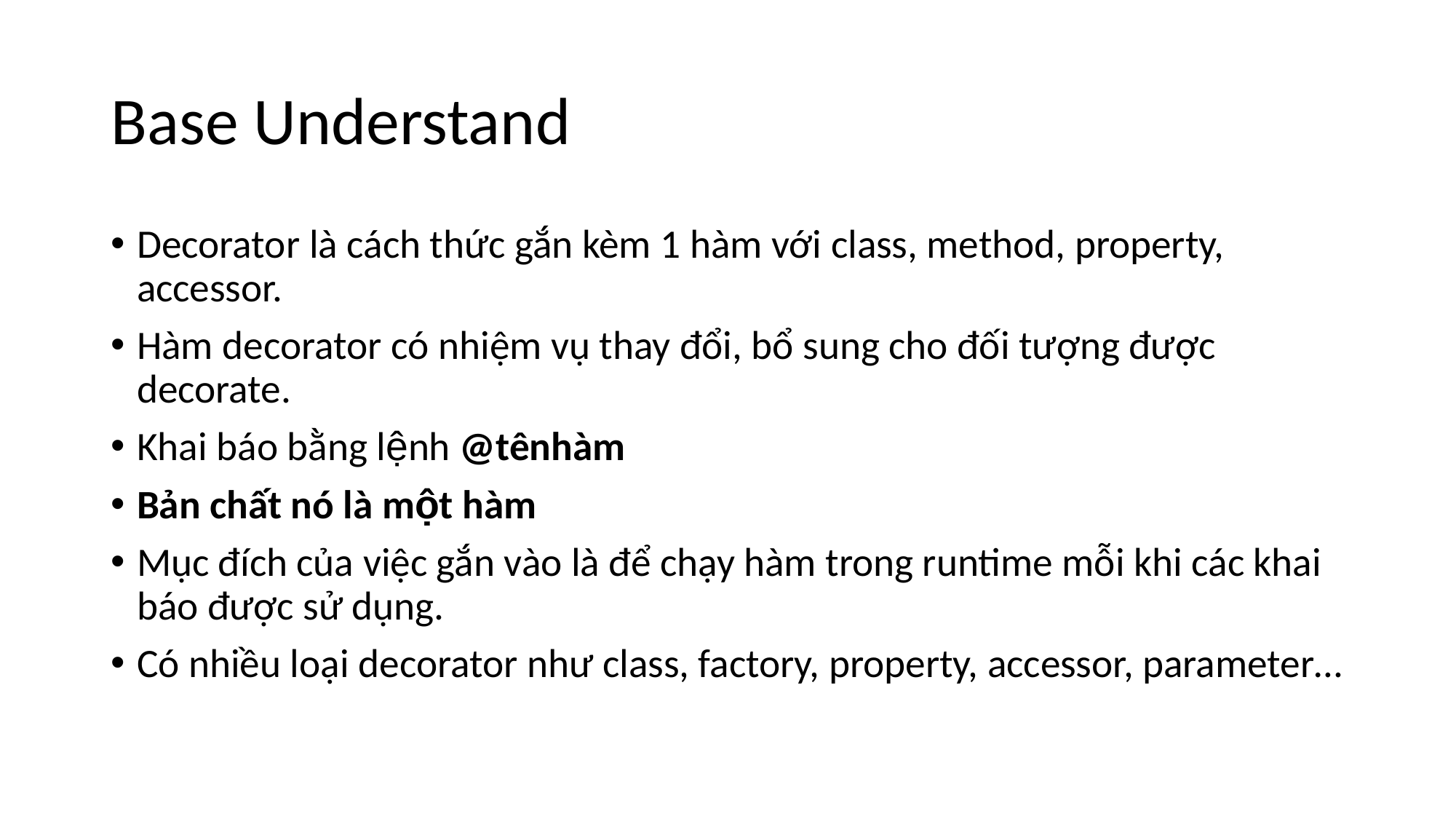

# Base Understand
Decorator là cách thức gắn kèm 1 hàm với class, method, property, accessor.
Hàm decorator có nhiệm vụ thay đổi, bổ sung cho đối tượng được decorate.
Khai báo bằng lệnh @tênhàm
Bản chất nó là một hàm
Mục đích của việc gắn vào là để chạy hàm trong runtime mỗi khi các khai báo được sử dụng.
Có nhiều loại decorator như class, factory, property, accessor, parameter…